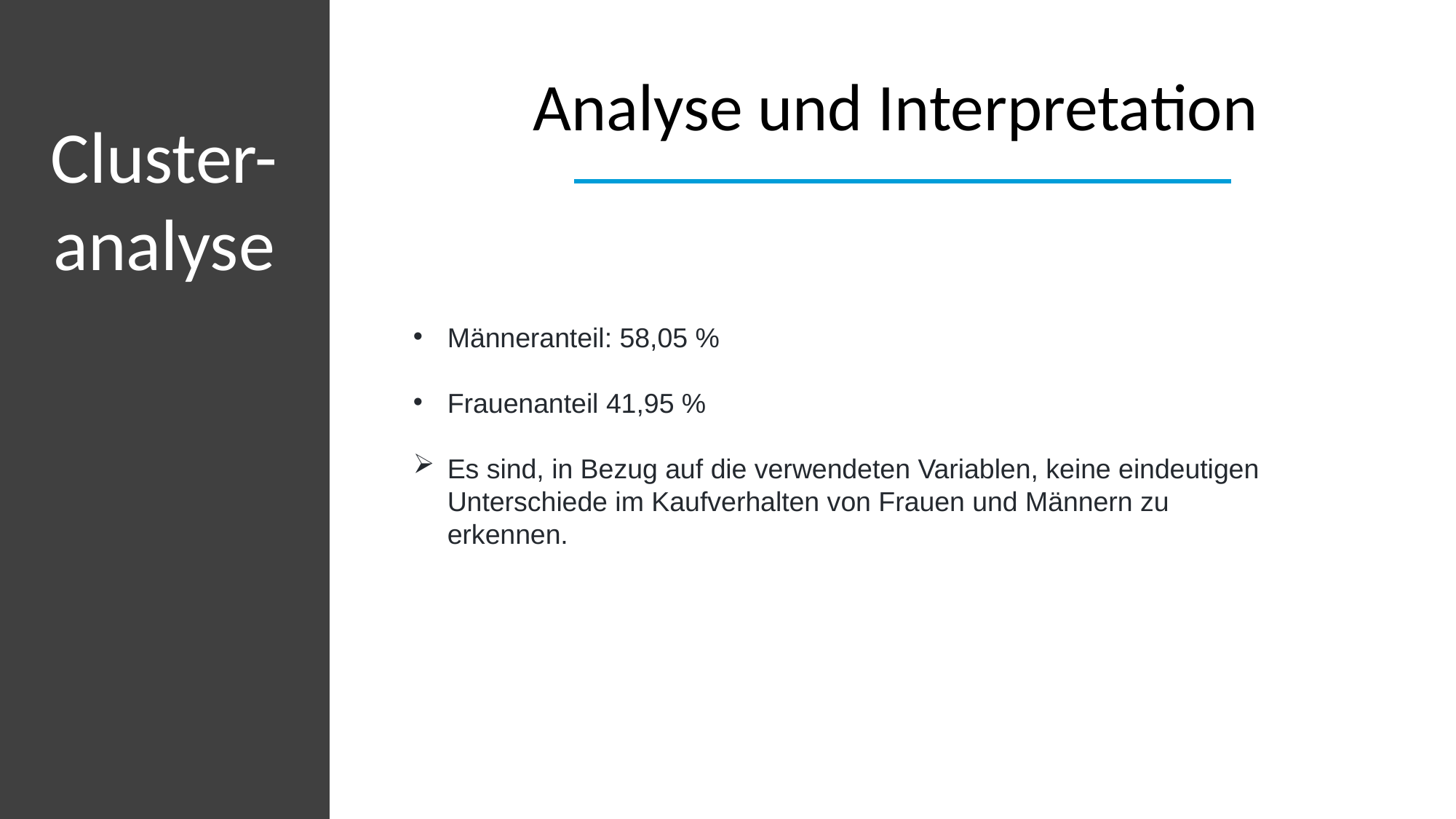

Analyse und Interpretation
Cluster-analyse
Männeranteil: 58,05 %
Frauenanteil 41,95 %

Es sind, in Bezug auf die verwendeten Variablen, keine eindeutigen Unterschiede im Kaufverhalten von Frauen und Männern zu erkennen.